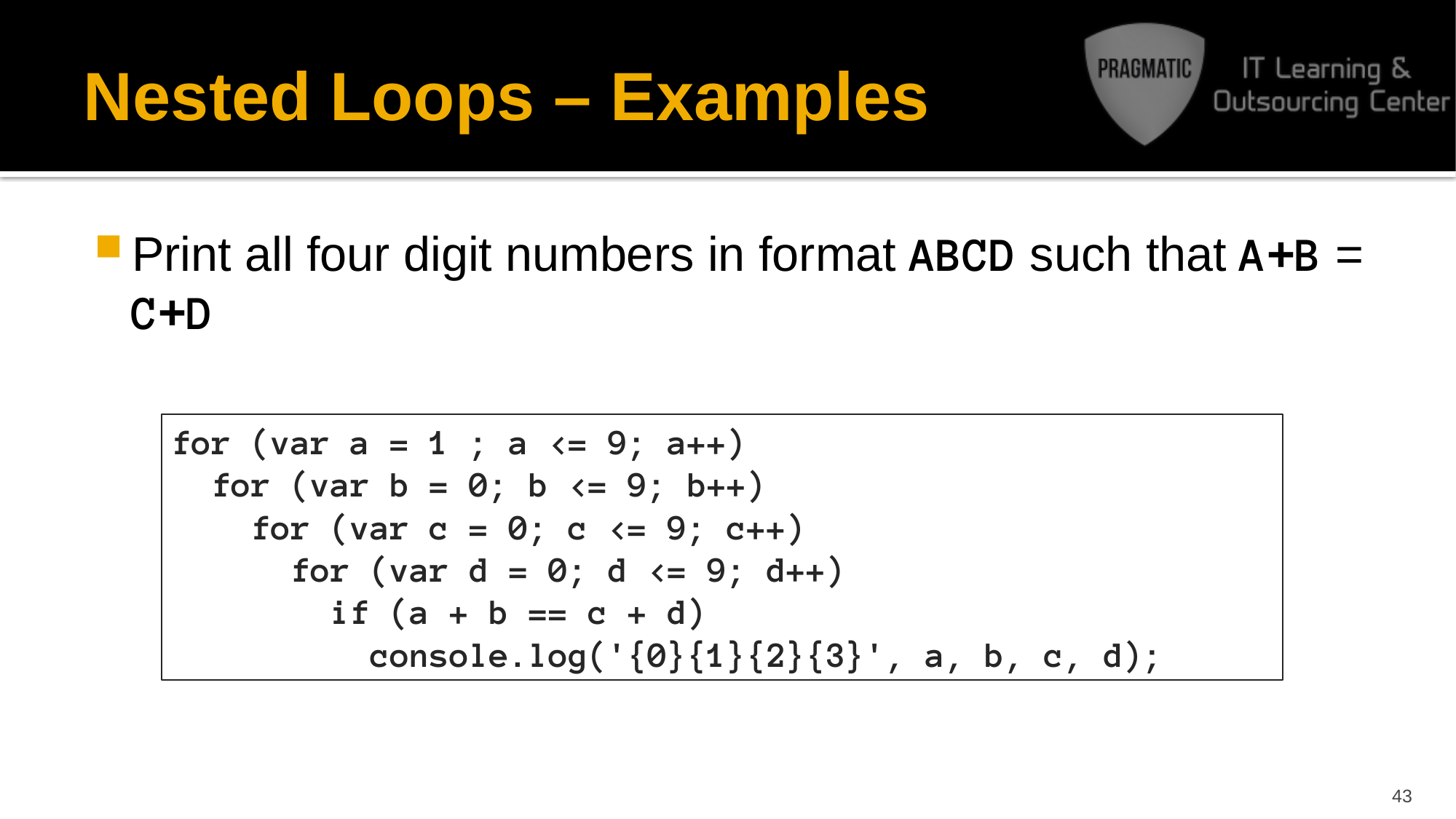

# Nested Loops – Examples
Print all four digit numbers in format ABCD such that A+B = C+D

for (var a = 1 ; a <= 9; a++)
  for (var b = 0; b <= 9; b++)
    for (var c = 0; c <= 9; c++)
      for (var d = 0; d <= 9; d++)
        if (a + b == c + d)
          console.log('{0}{1}{2}{3}', a, b, c, d);
43